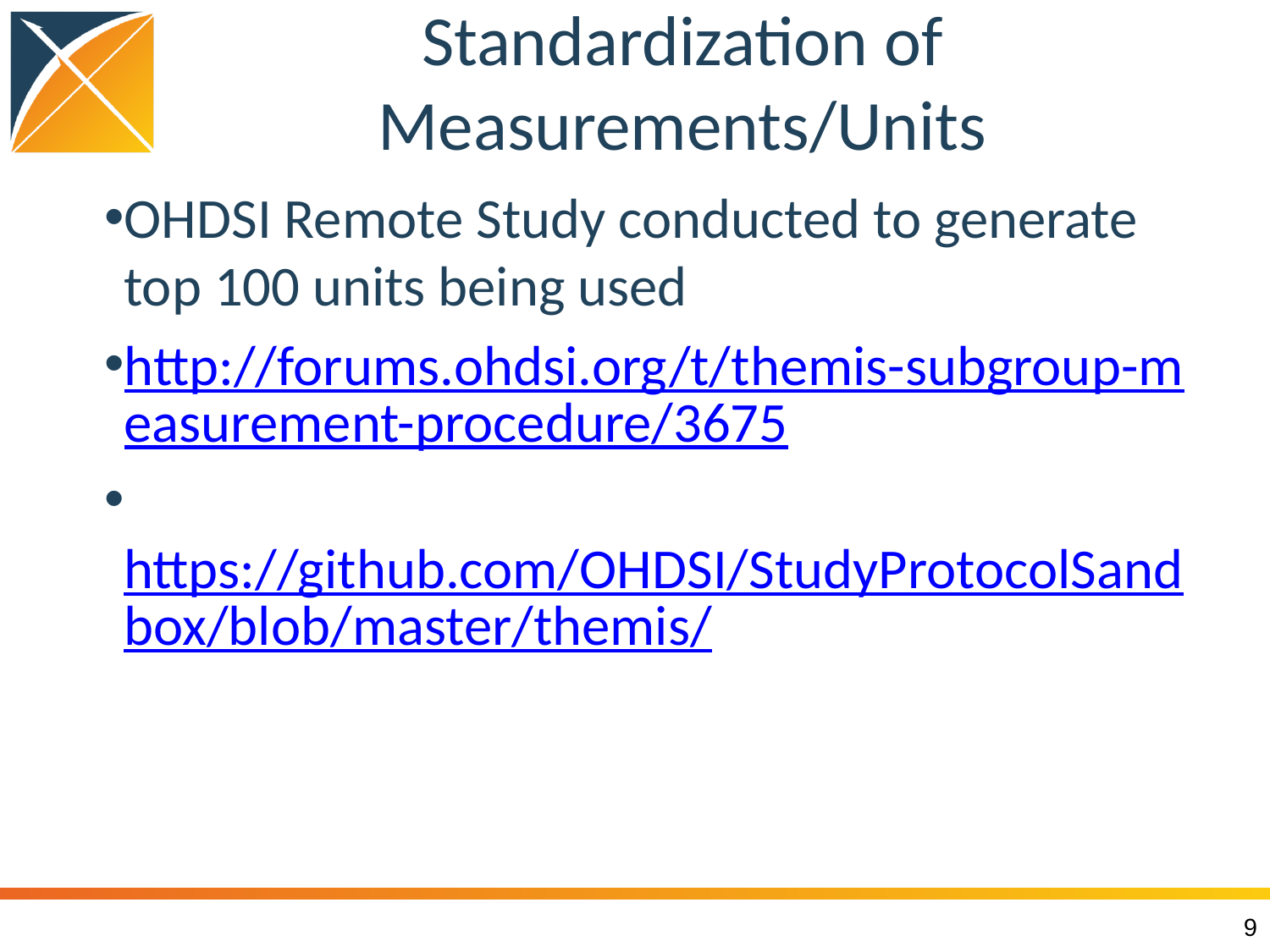

# Standardization of Measurements/Units
OHDSI Remote Study conducted to generate top 100 units being used
http://forums.ohdsi.org/t/themis-subgroup-measurement-procedure/3675
 https://github.com/OHDSI/StudyProtocolSandbox/blob/master/themis/

9